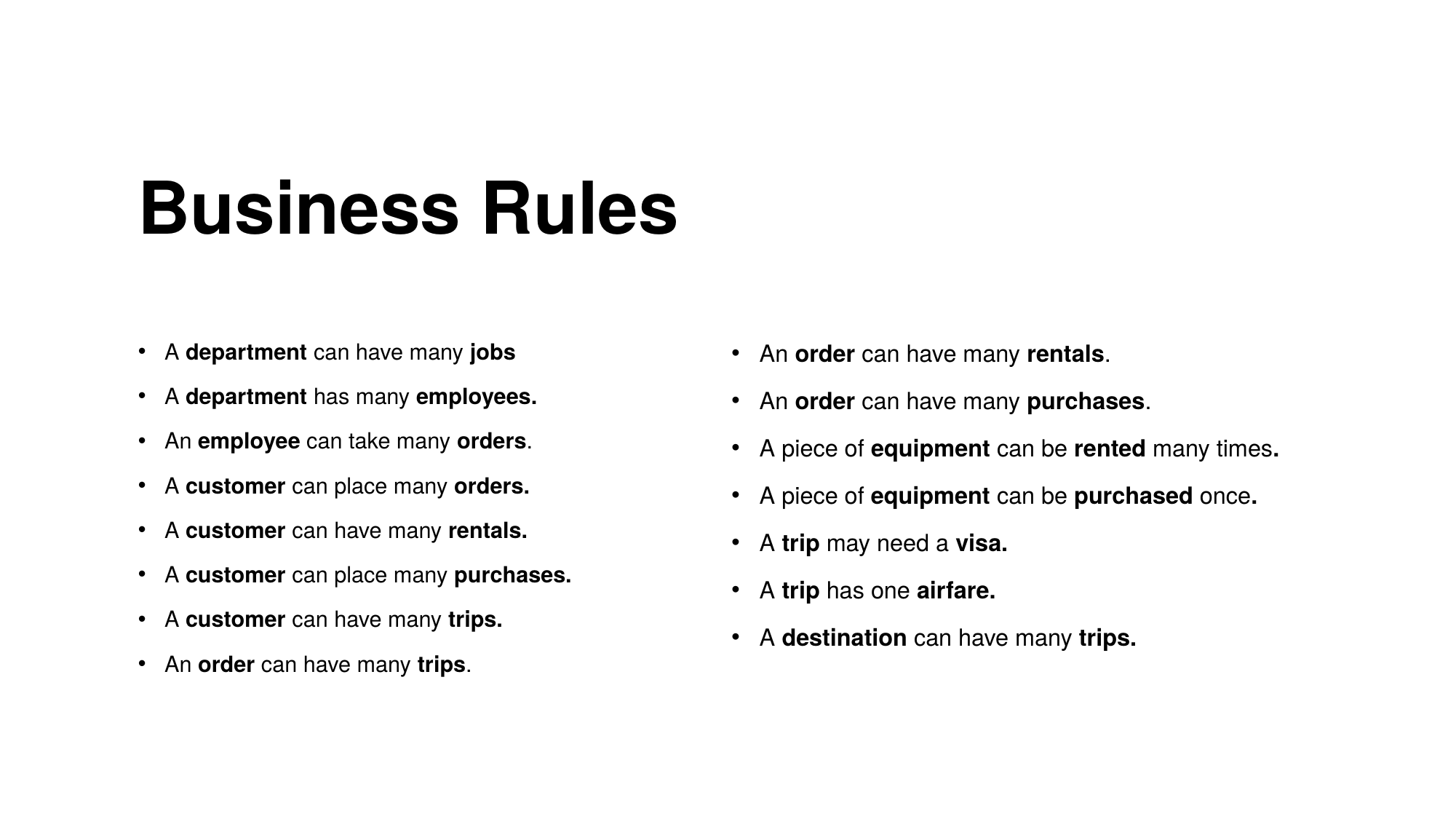

Business Rules
A department can have many jobs
A department has many employees.
An employee can take many orders.
A customer can place many orders.
A customer can have many rentals.
A customer can place many purchases.
A customer can have many trips.
An order can have many trips.
An order can have many rentals.
An order can have many purchases.
A piece of equipment can be rented many times.
A piece of equipment can be purchased once.
A trip may need a visa.
A trip has one airfare.
A destination can have many trips.